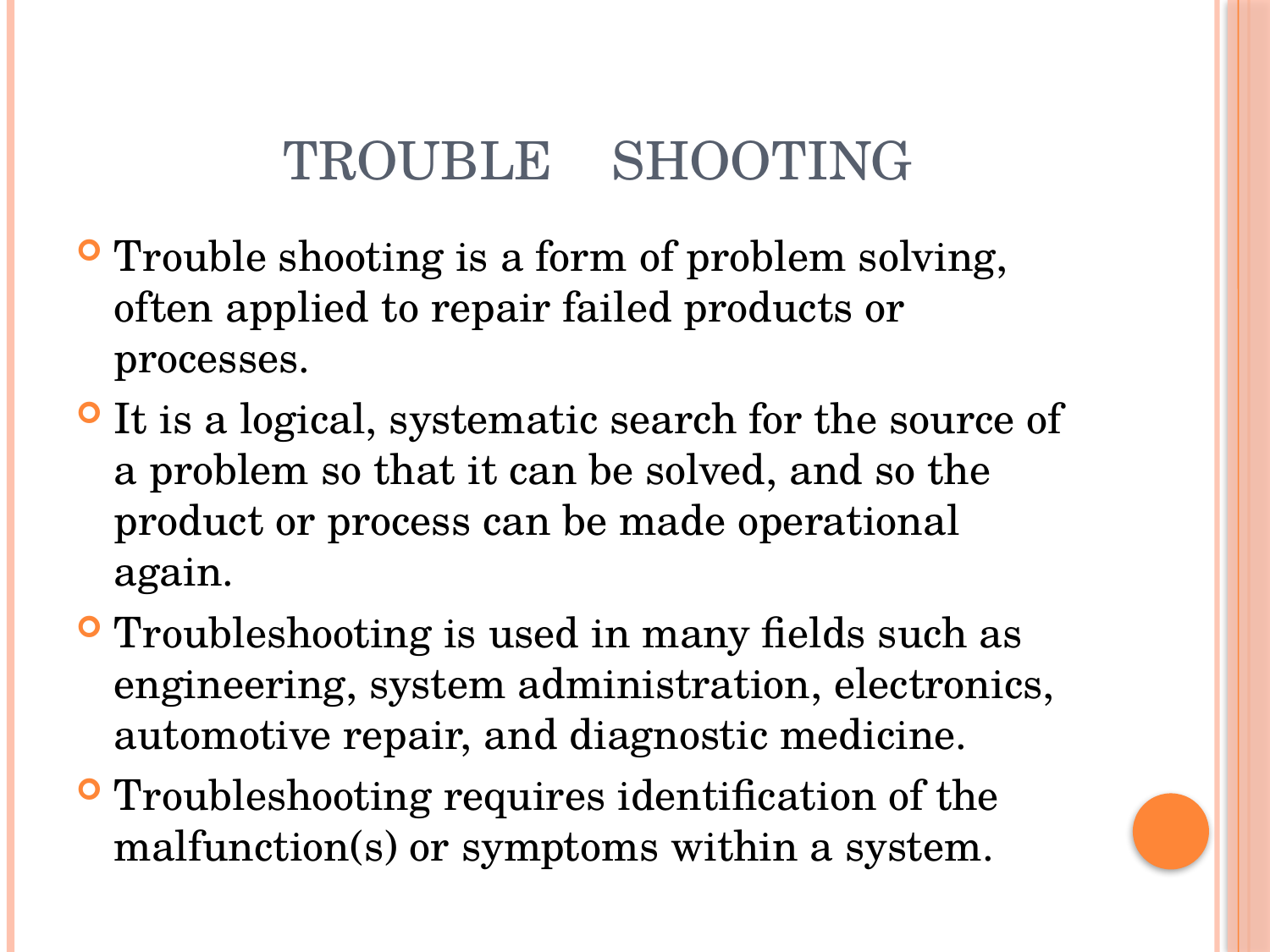

# Trouble    Shooting
Trouble shooting is a form of problem solving, often applied to repair failed products or processes.
It is a logical, systematic search for the source of a problem so that it can be solved, and so the product or process can be made operational again.
Troubleshooting is used in many fields such as engineering, system administration, electronics, automotive repair, and diagnostic medicine.
Troubleshooting requires identification of the malfunction(s) or symptoms within a system.